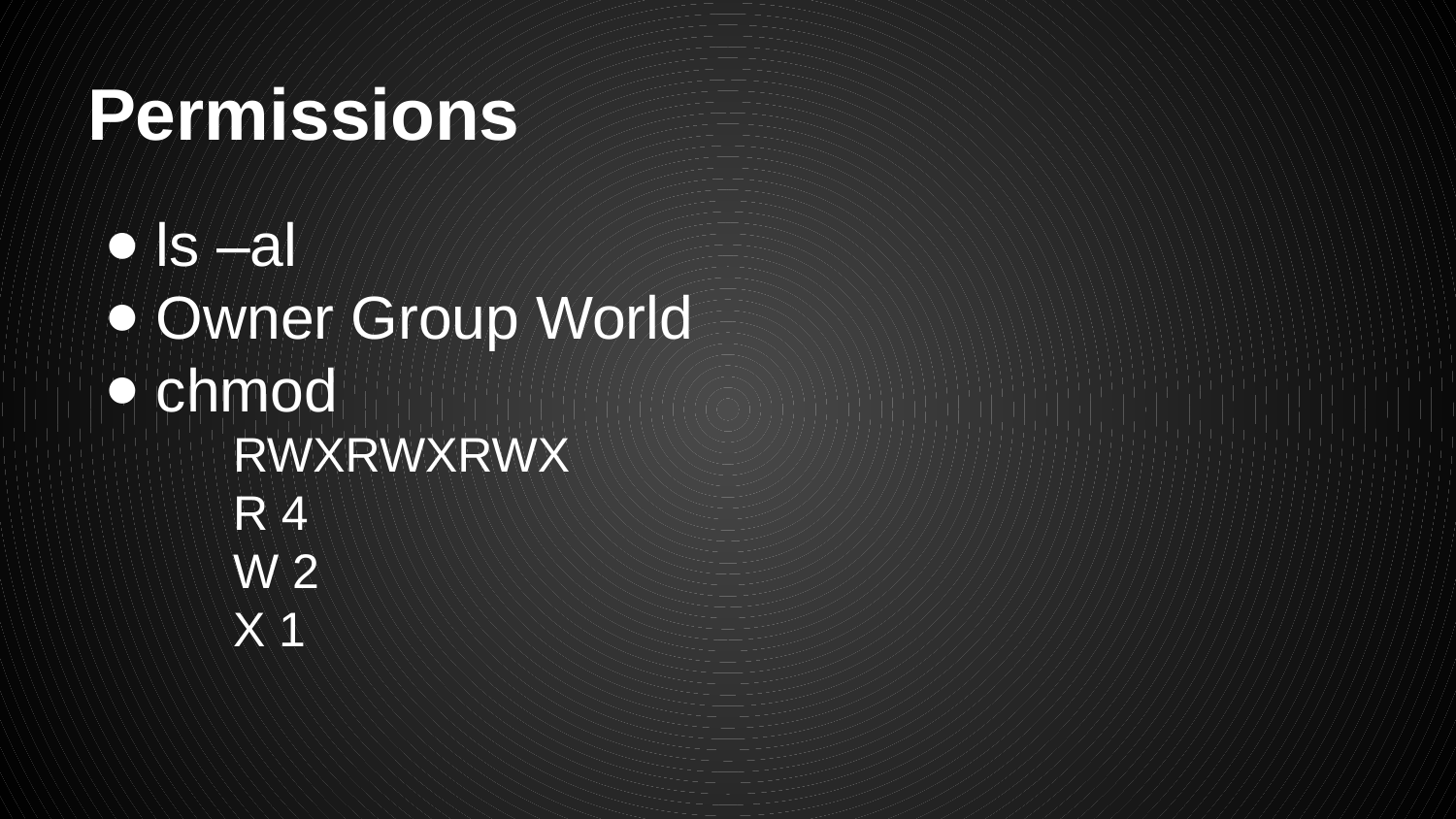

# Permissions
ls –al
Owner Group World
chmod
	RWXRWXRWX
	R 4
	W 2
	X 1